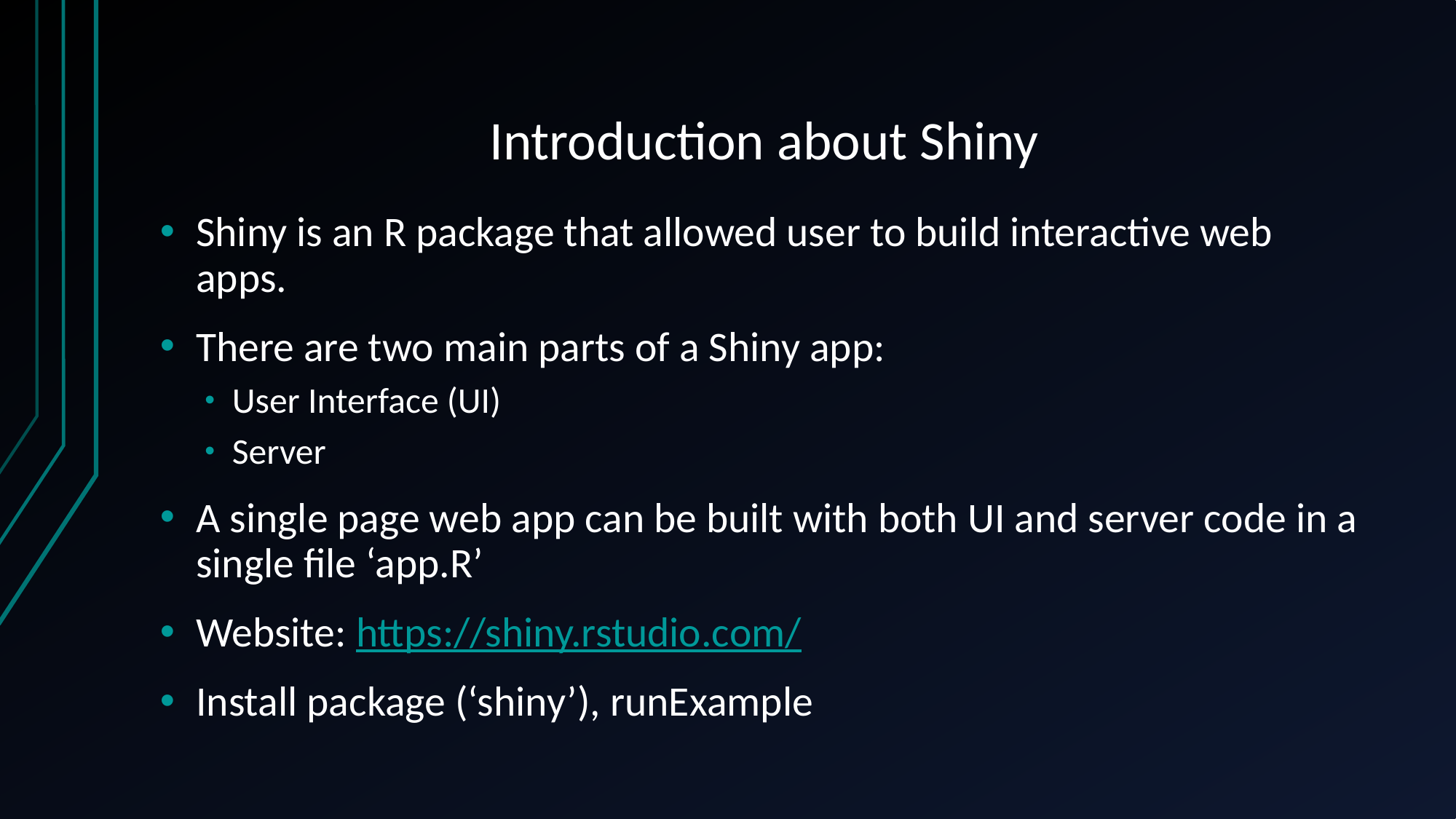

# Introduction about Shiny
Shiny is an R package that allowed user to build interactive web apps.
There are two main parts of a Shiny app:
User Interface (UI)
Server
A single page web app can be built with both UI and server code in a single file ‘app.R’
Website: https://shiny.rstudio.com/
Install package (‘shiny’), runExample